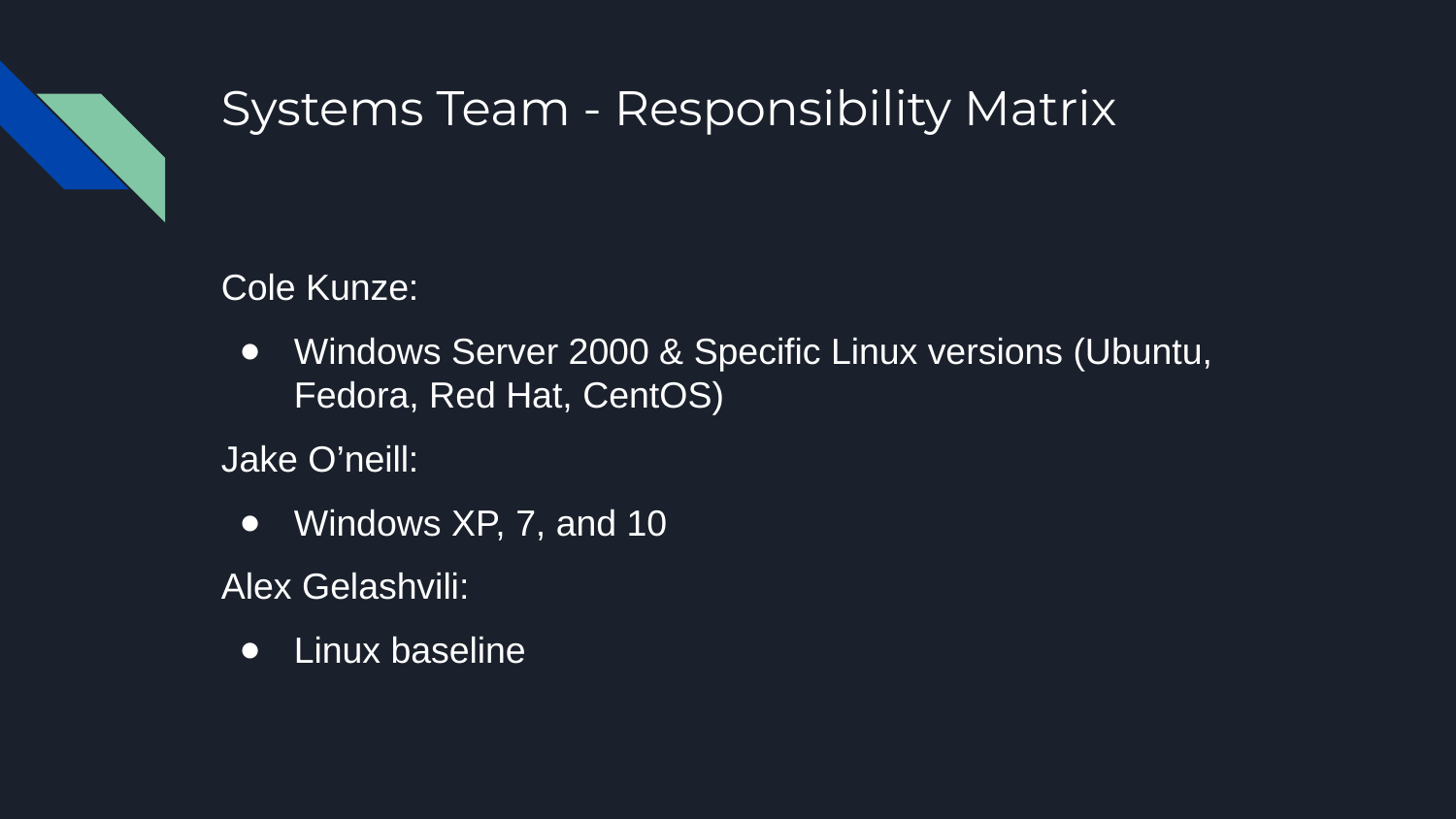

# Systems Team - Responsibility Matrix
Cole Kunze:
Windows Server 2000 & Specific Linux versions (Ubuntu, Fedora, Red Hat, CentOS)
Jake O’neill:
Windows XP, 7, and 10
Alex Gelashvili:
Linux baseline